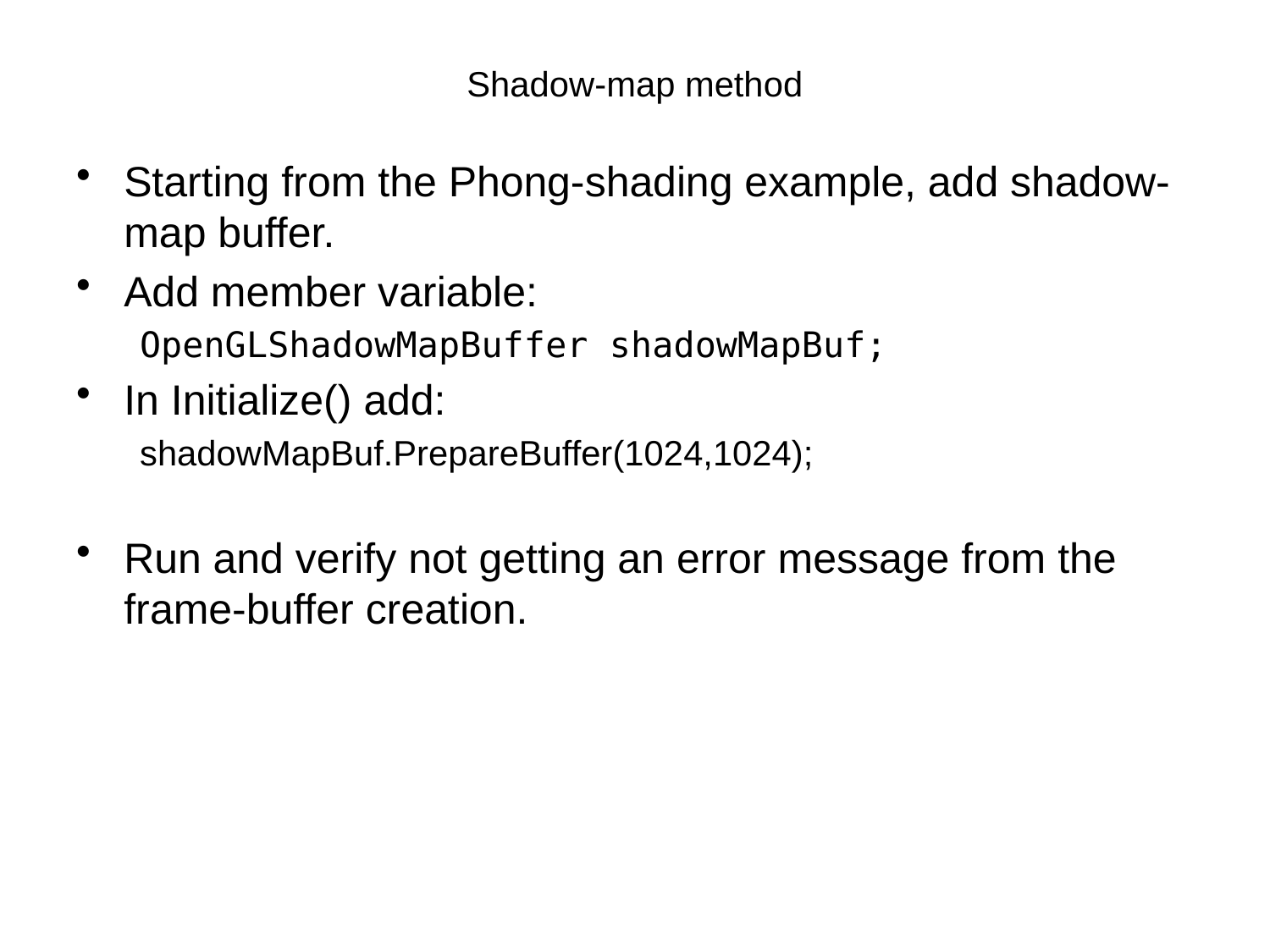

# Shadow-map method
Starting from the Phong-shading example, add shadow-map buffer.
Add member variable:
OpenGLShadowMapBuffer shadowMapBuf;
In Initialize() add:
shadowMapBuf.PrepareBuffer(1024,1024);

Run and verify not getting an error message from the frame-buffer creation.